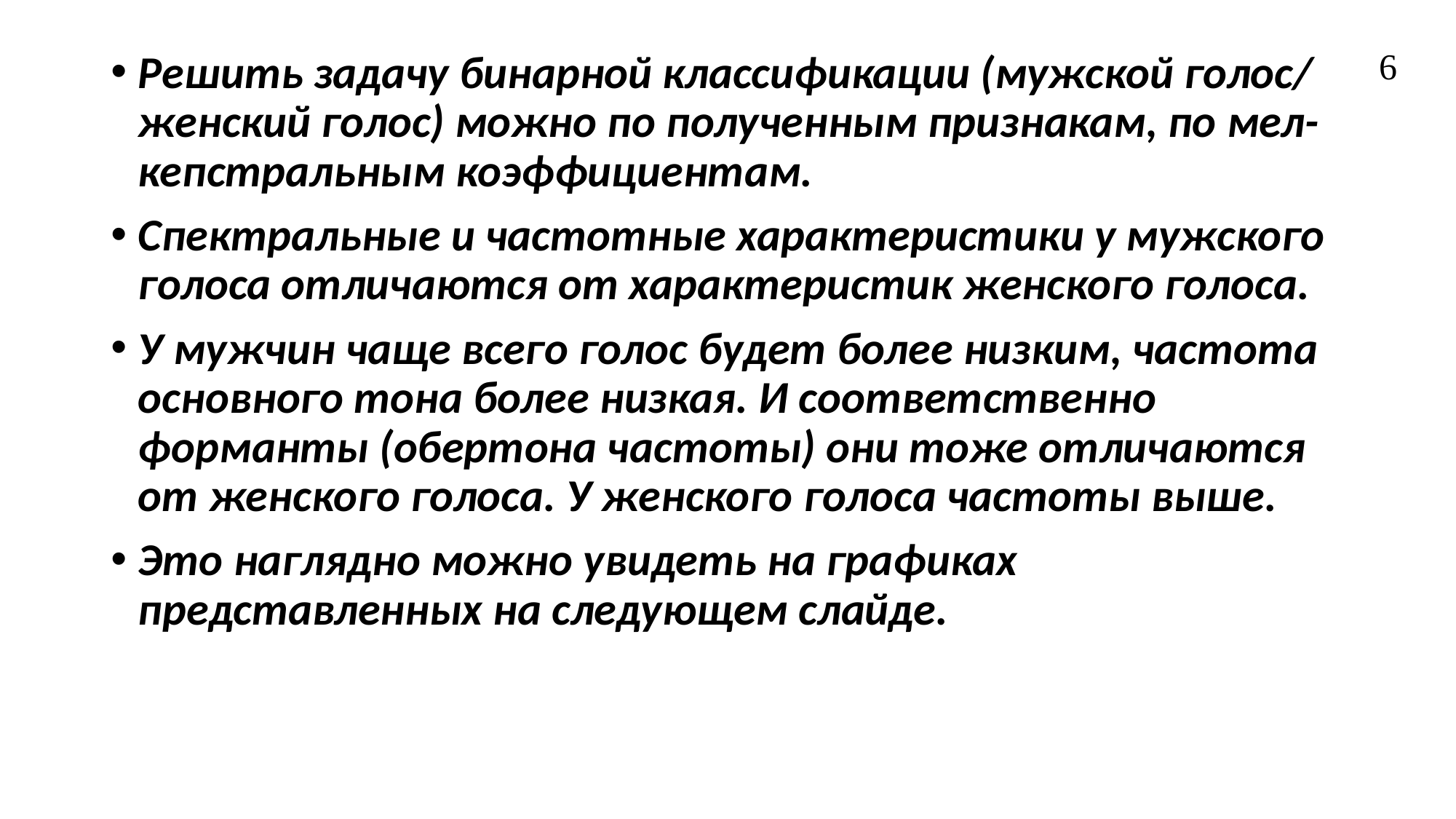

#
Решить задачу бинарной классификации (мужской голос/ женский голос) можно по полученным признакам, по мел-кепстральным коэффициентам.
Спектральные и частотные характеристики у мужского голоса отличаются от характеристик женского голоса.
У мужчин чаще всего голос будет более низким, частота основного тона более низкая. И соответственно форманты (обертона частоты) они тоже отличаются от женского голоса. У женского голоса частоты выше.
Это наглядно можно увидеть на графиках представленных на следующем слайде.

6